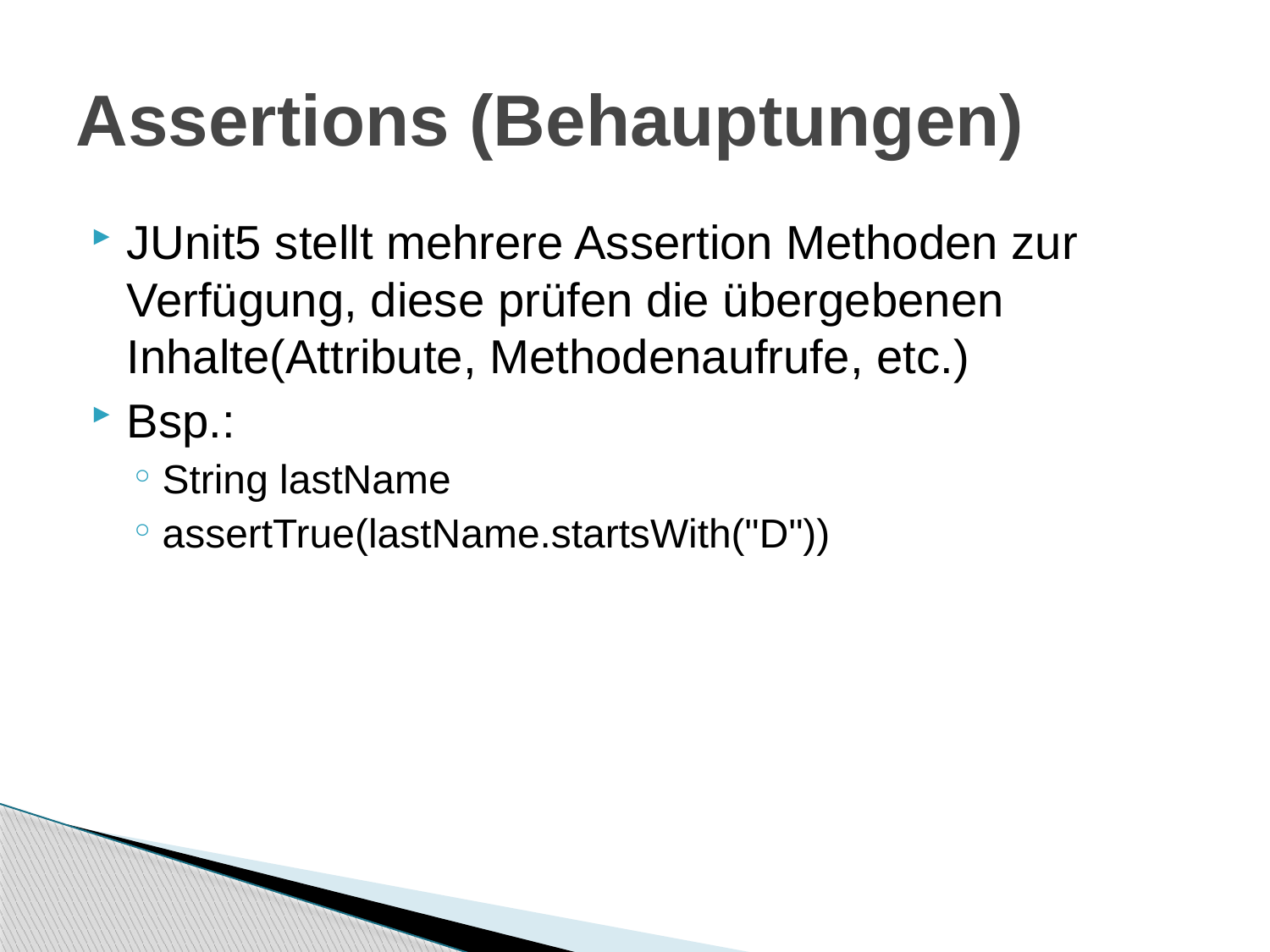

# Assertions (Behauptungen)
JUnit5 stellt mehrere Assertion Methoden zur Verfügung, diese prüfen die übergebenen Inhalte(Attribute, Methodenaufrufe, etc.)
Bsp.:
String lastName
assertTrue(lastName.startsWith("D"))